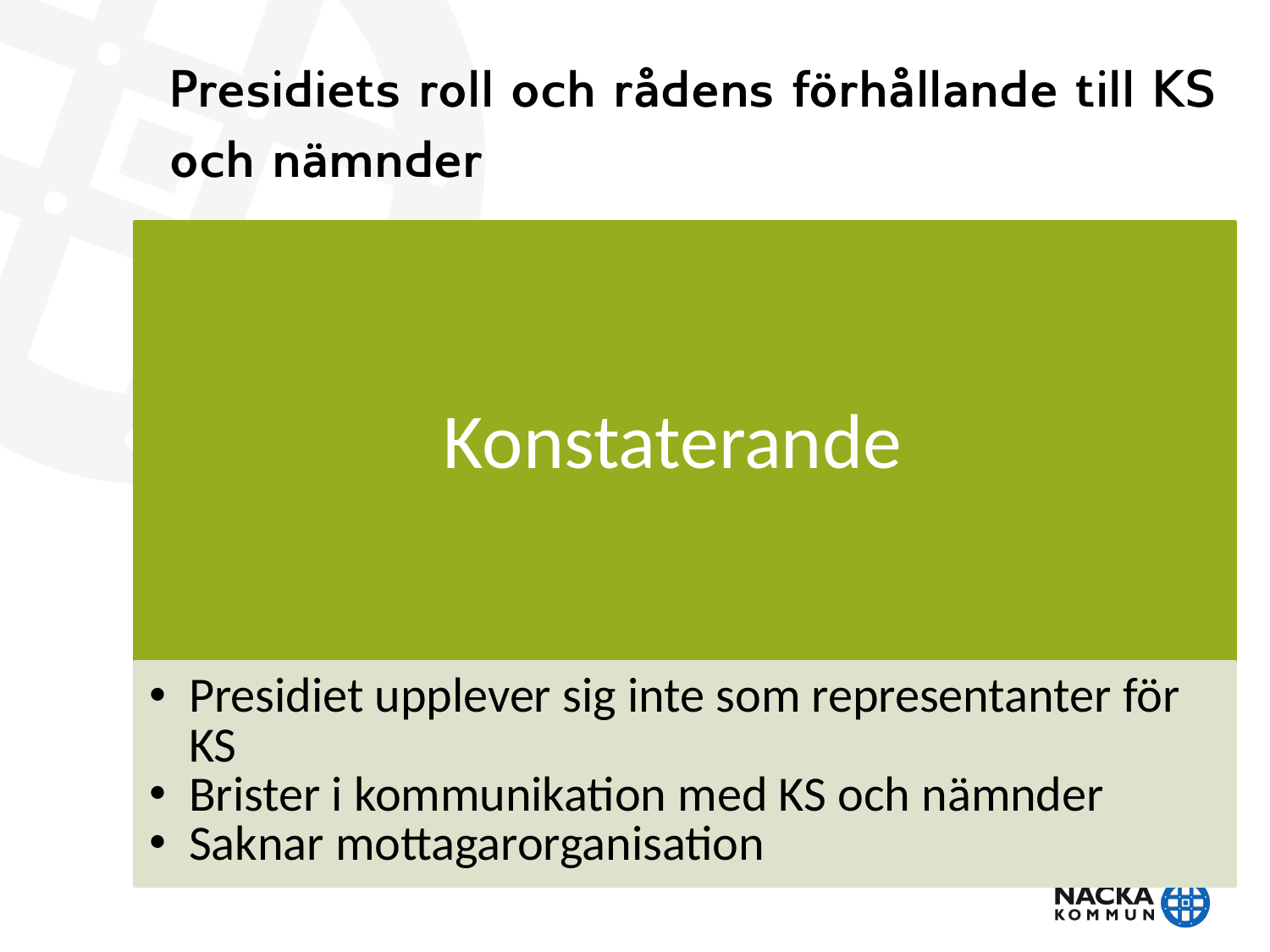

# Presidiets roll och rådens förhållande till KS och nämnder
Konstaterande
Presidiet upplever sig inte som representanter för KS
Brister i kommunikation med KS och nämnder
Saknar mottagarorganisation